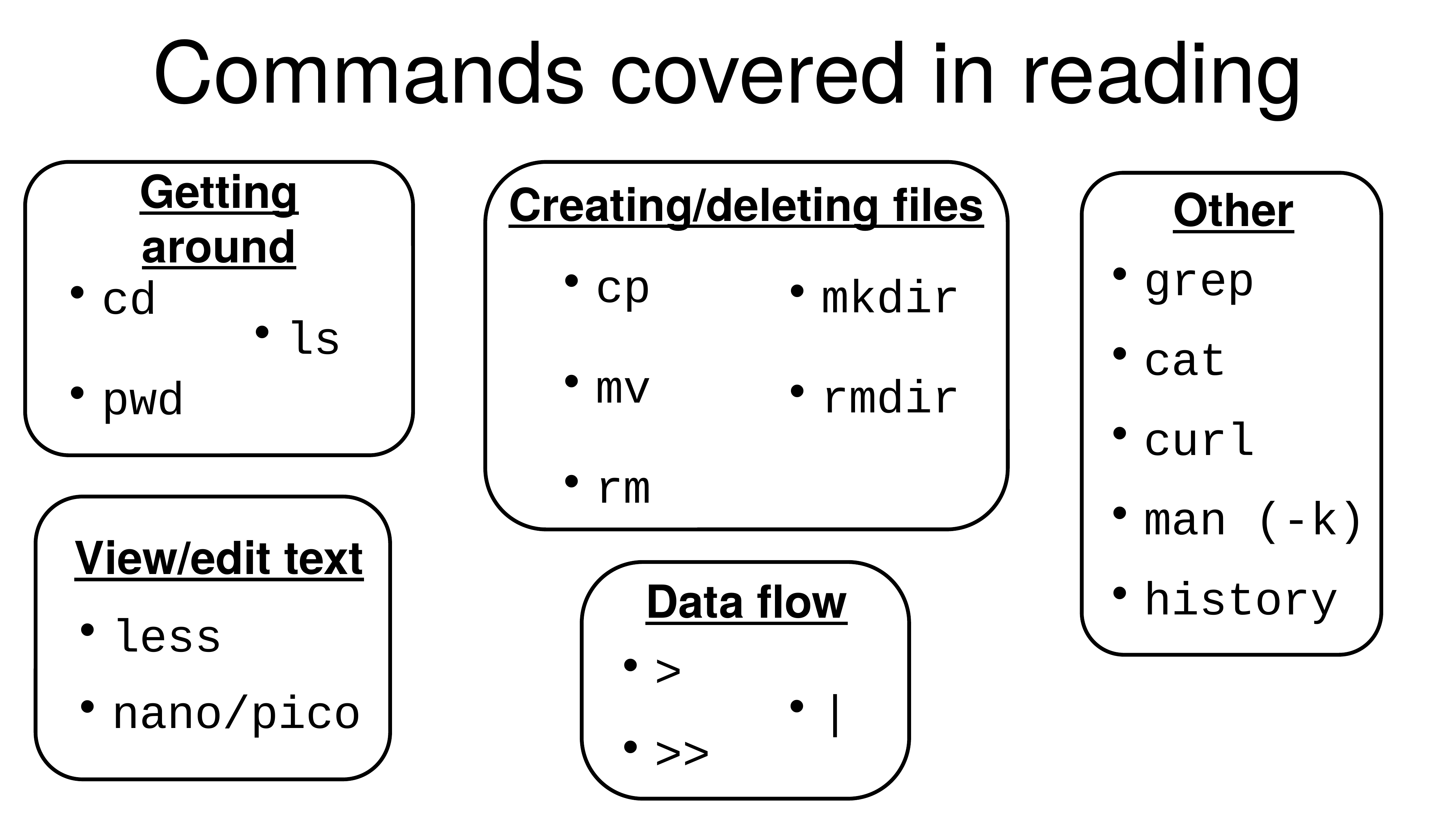

# Commands covered in reading

Creating/deleting files

Other
Getting around
grep
cat
curl
man (-k)
history
mkdir
rmdir
cp
mv
rm
cd
pwd
ls

View/edit text

less
nano/pico
Data flow
>
>>
|